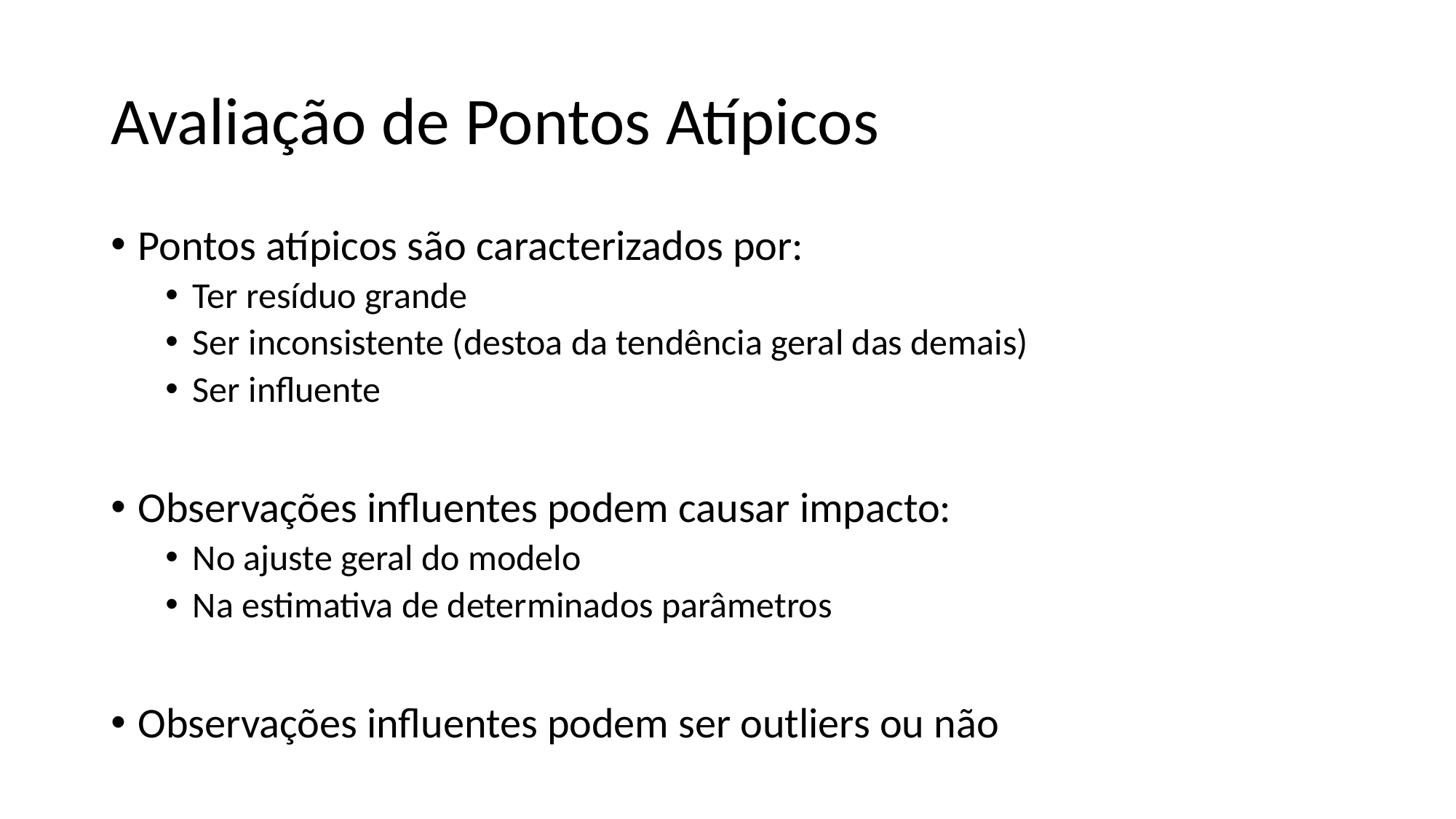

# Avaliação de Pontos Atípicos
Pontos atípicos são caracterizados por:
Ter resíduo grande
Ser inconsistente (destoa da tendência geral das demais)
Ser influente

Observações influentes podem causar impacto:
No ajuste geral do modelo
Na estimativa de determinados parâmetros

Observações influentes podem ser outliers ou não